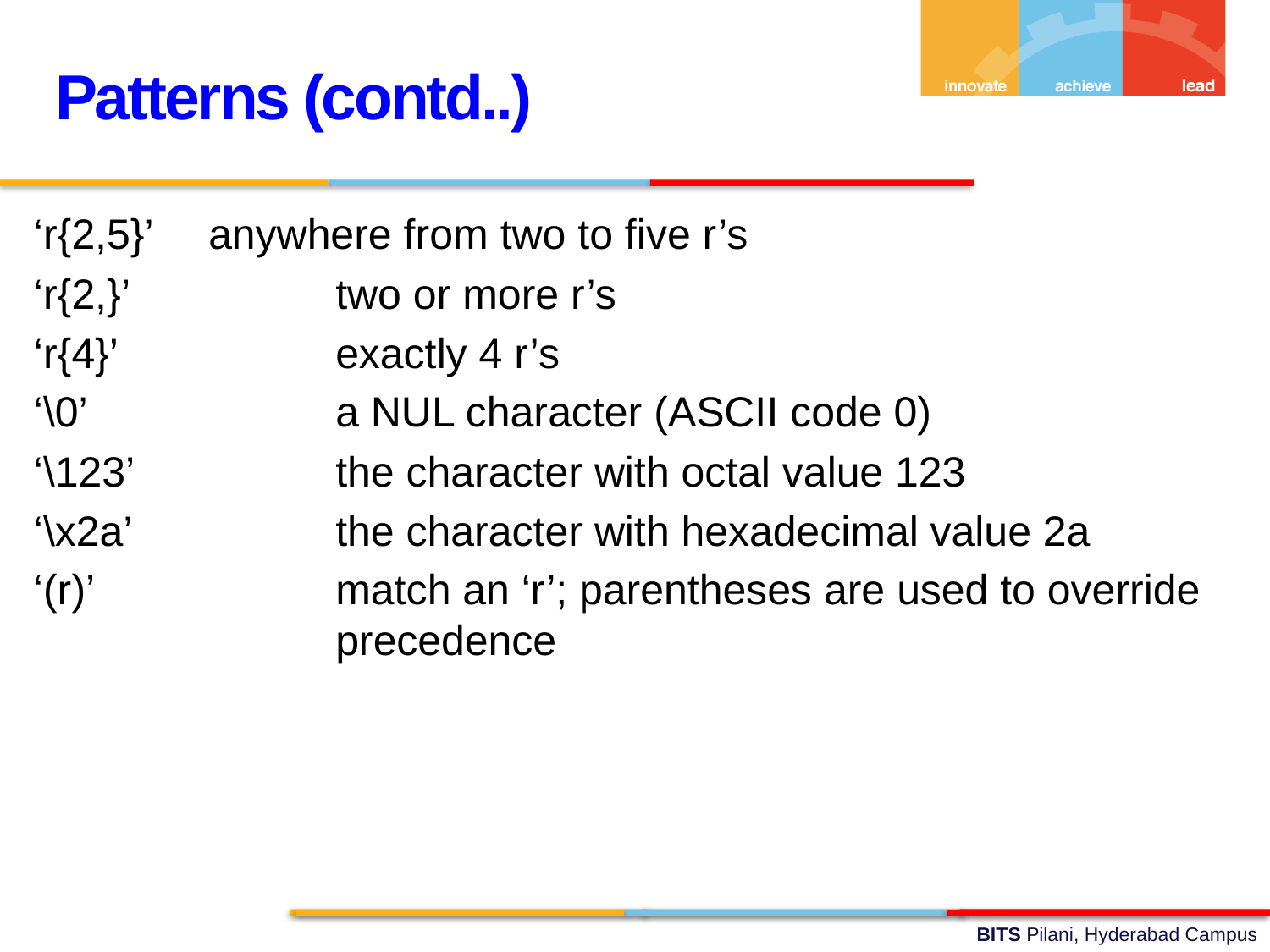

Patterns (contd..)
‘r{2,5}’ 	anywhere from two to five r’s
‘r{2,}’ 		two or more r’s
‘r{4}’ 		exactly 4 r’s
‘\0’ 		a NUL character (ASCII code 0)
‘\123’ 		the character with octal value 123
‘\x2a’ 		the character with hexadecimal value 2a
‘(r)’ 		match an ‘r’; parentheses are used to override 			precedence